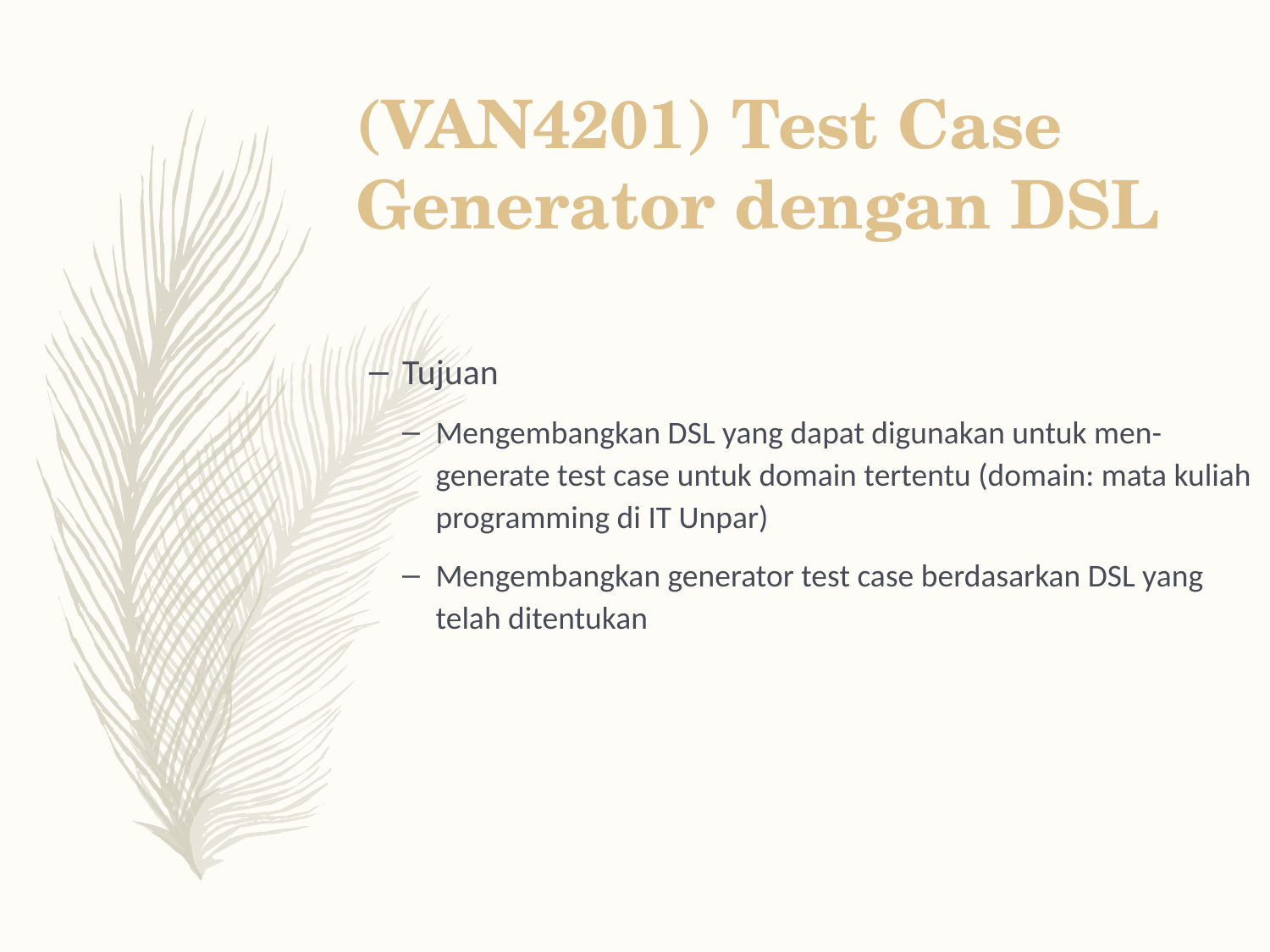

(VAN4201) Test Case Generator dengan DSL
Tujuan
Mengembangkan DSL yang dapat digunakan untuk men-generate test case untuk domain tertentu (domain: mata kuliah programming di IT Unpar)
Mengembangkan generator test case berdasarkan DSL yang telah ditentukan